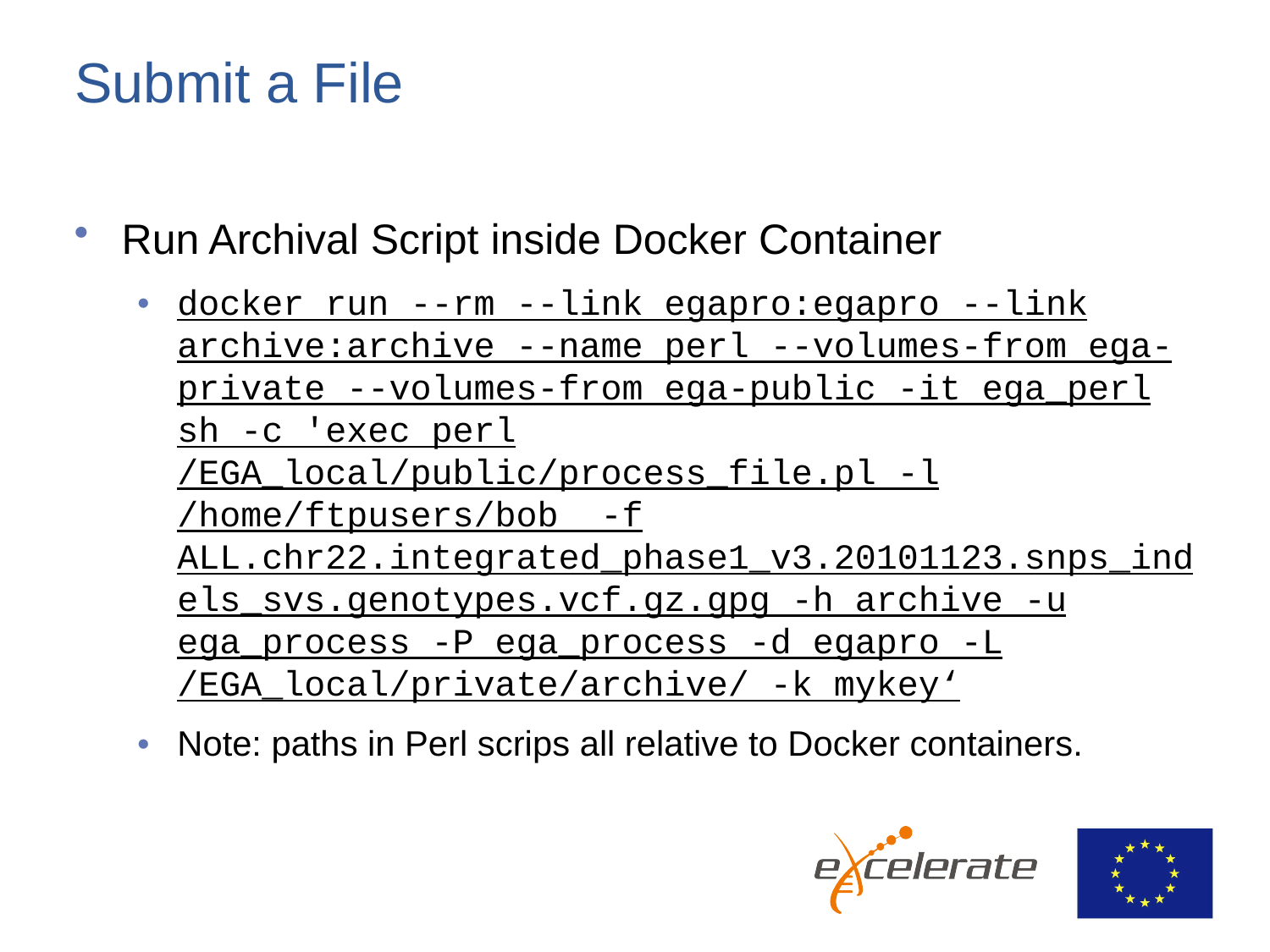

# Submit a File
Run Archival Script inside Docker Container
docker run --rm --link egapro:egapro --link archive:archive --name perl --volumes-from ega-private --volumes-from ega-public -it ega_perl sh -c 'exec perl /EGA_local/public/process_file.pl -l /home/ftpusers/bob  -f ALL.chr22.integrated_phase1_v3.20101123.snps_indels_svs.genotypes.vcf.gz.gpg -h archive -u ega_process -P ega_process -d egapro -L /EGA_local/private/archive/ -k mykey‘
Note: paths in Perl scrips all relative to Docker containers.